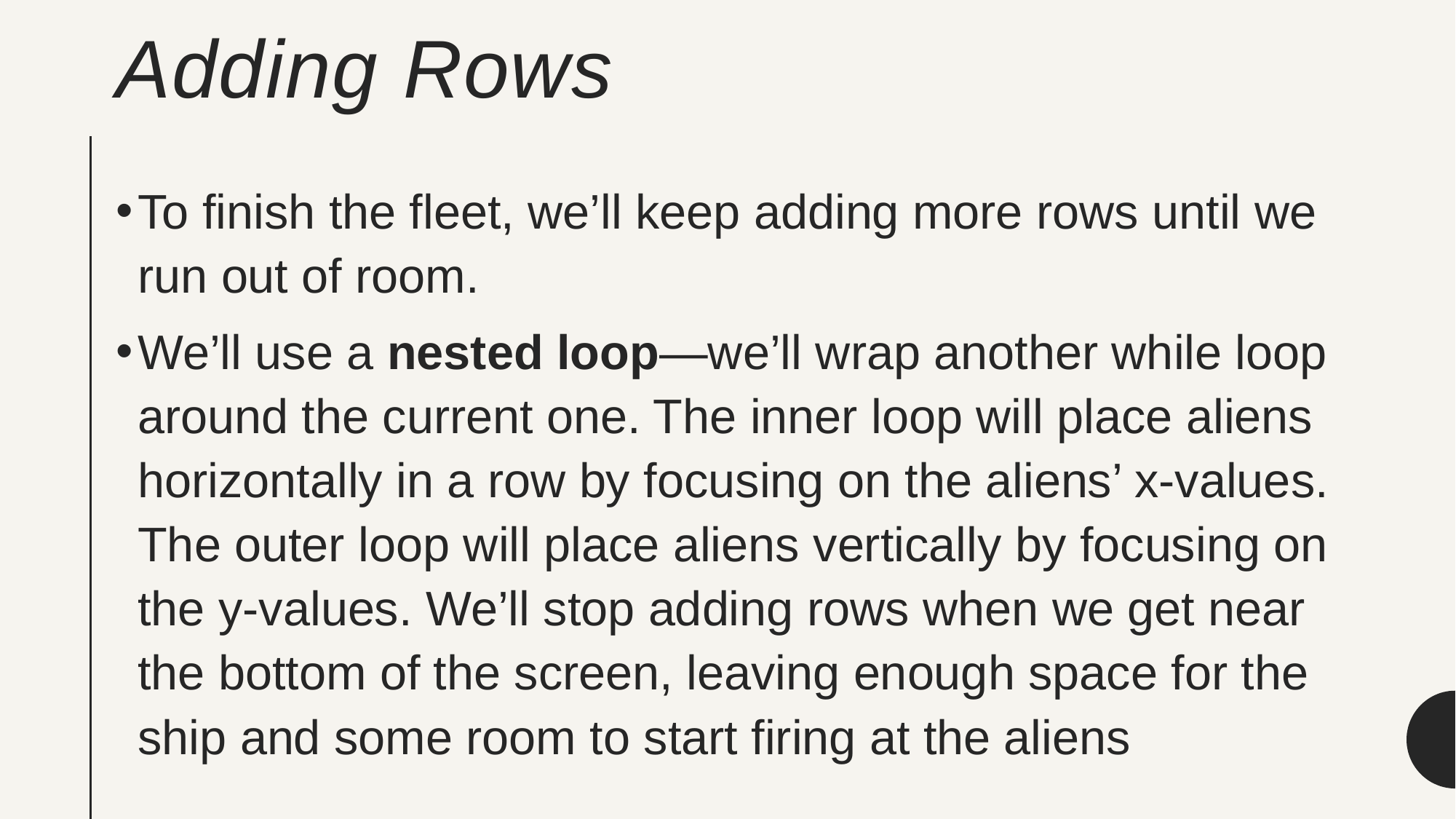

# Adding Rows
To finish the fleet, we’ll keep adding more rows until we run out of room.
We’ll use a nested loop—we’ll wrap another while loop around the current one. The inner loop will place aliens horizontally in a row by focusing on the aliens’ x-values. The outer loop will place aliens vertically by focusing on the y-values. We’ll stop adding rows when we get near the bottom of the screen, leaving enough space for the ship and some room to start firing at the aliens